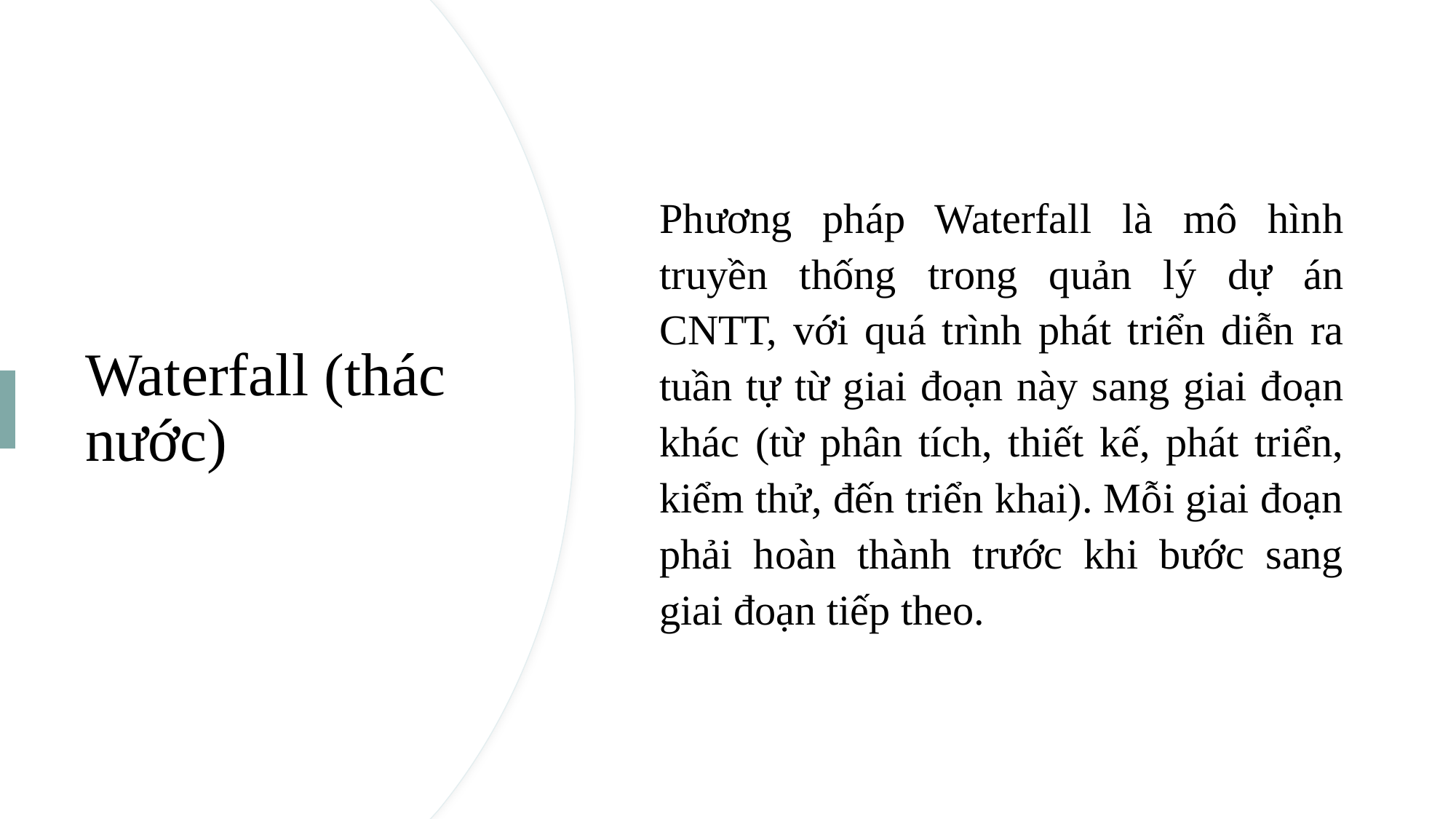

Phương pháp Waterfall là mô hình truyền thống trong quản lý dự án CNTT, với quá trình phát triển diễn ra tuần tự từ giai đoạn này sang giai đoạn khác (từ phân tích, thiết kế, phát triển, kiểm thử, đến triển khai). Mỗi giai đoạn phải hoàn thành trước khi bước sang giai đoạn tiếp theo.
# Waterfall (thác nước)